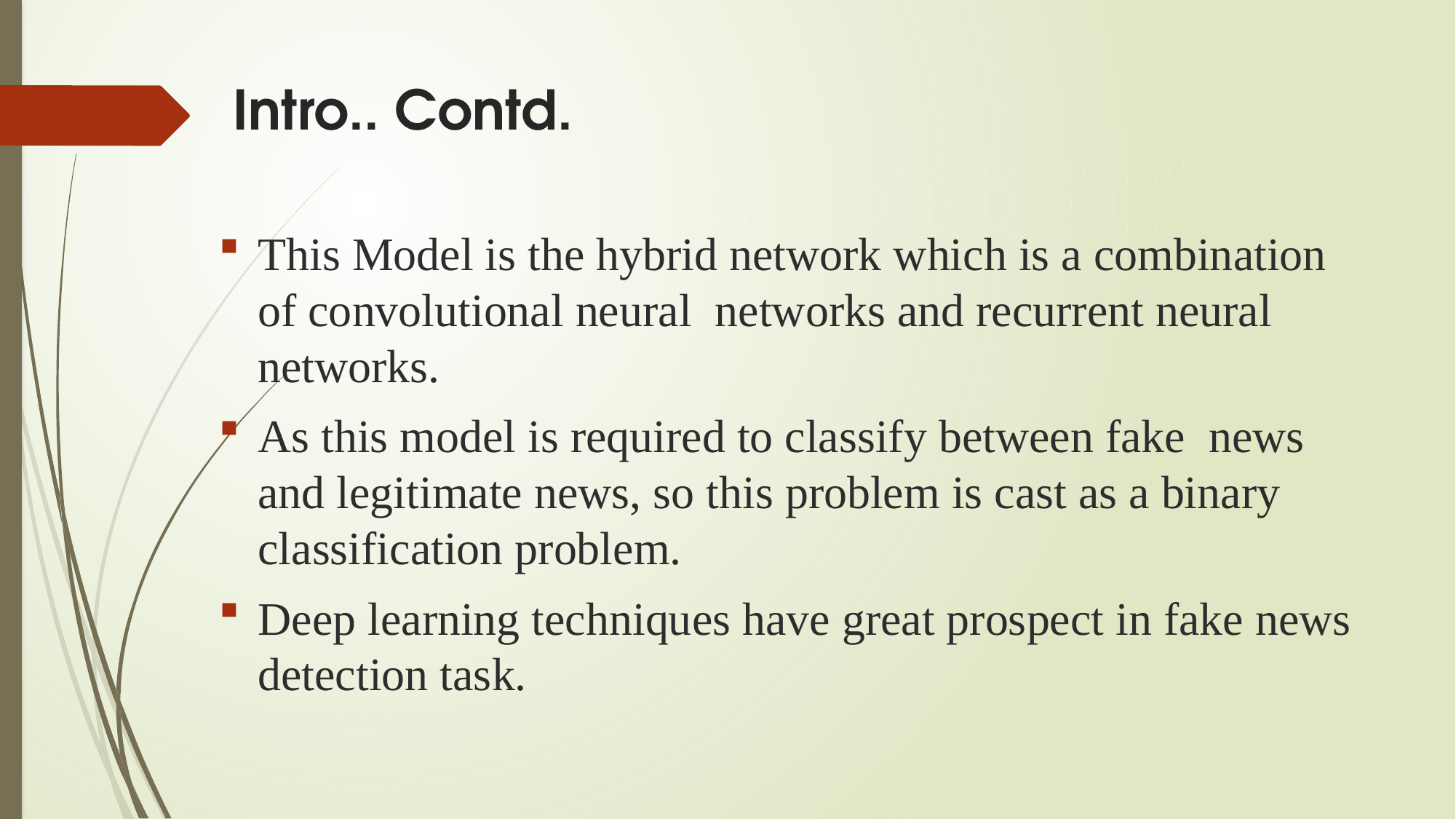

# Intro.. Contd.
This Model is the hybrid network which is a combination of convolutional neural  networks and recurrent neural networks.
As this model is required to classify between fake  news and legitimate news, so this problem is cast as a binary classification problem.
Deep learning techniques have great prospect in fake news detection task.